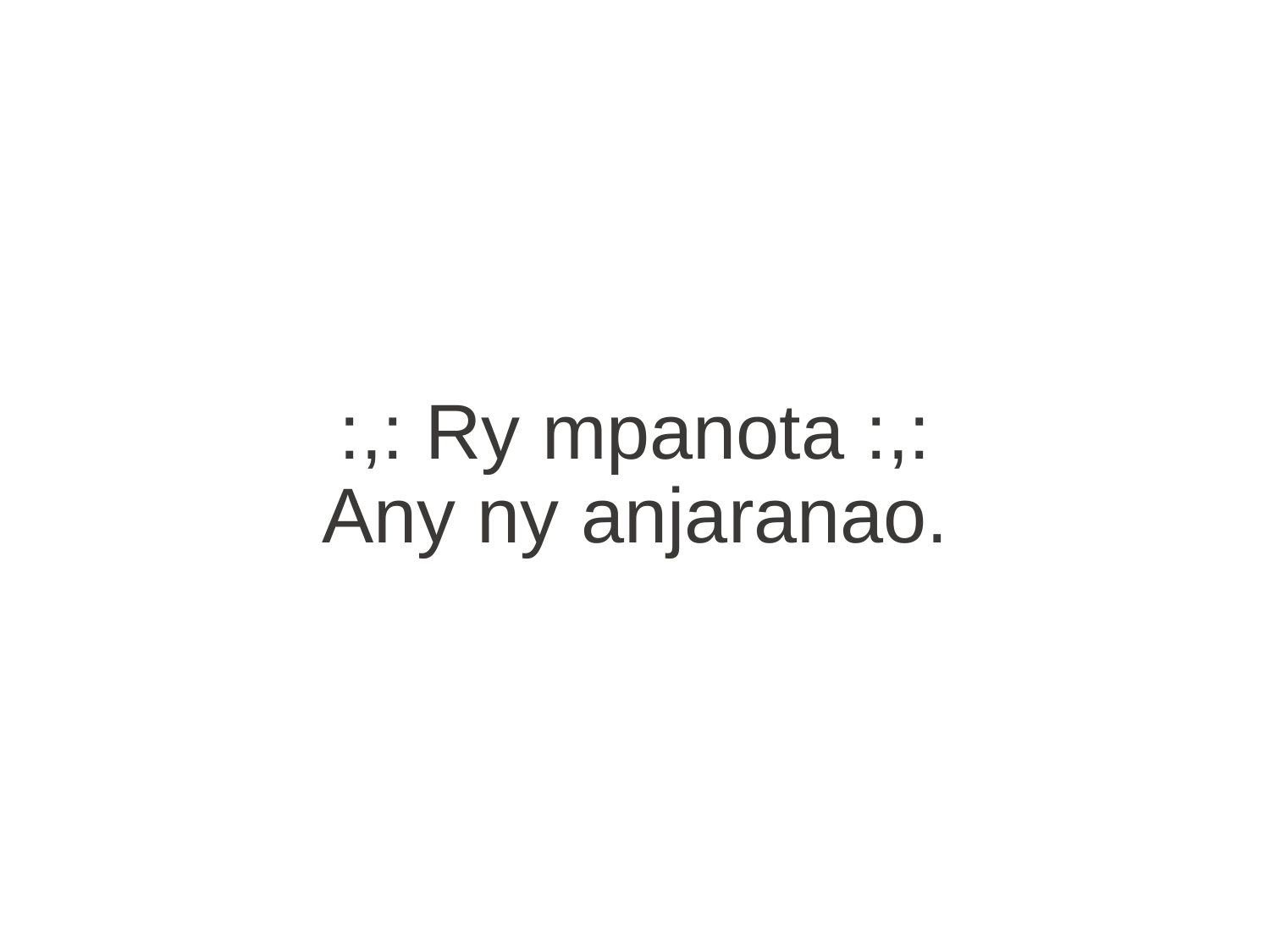

:,: Ry mpanota :,:
Any ny anjaranao.